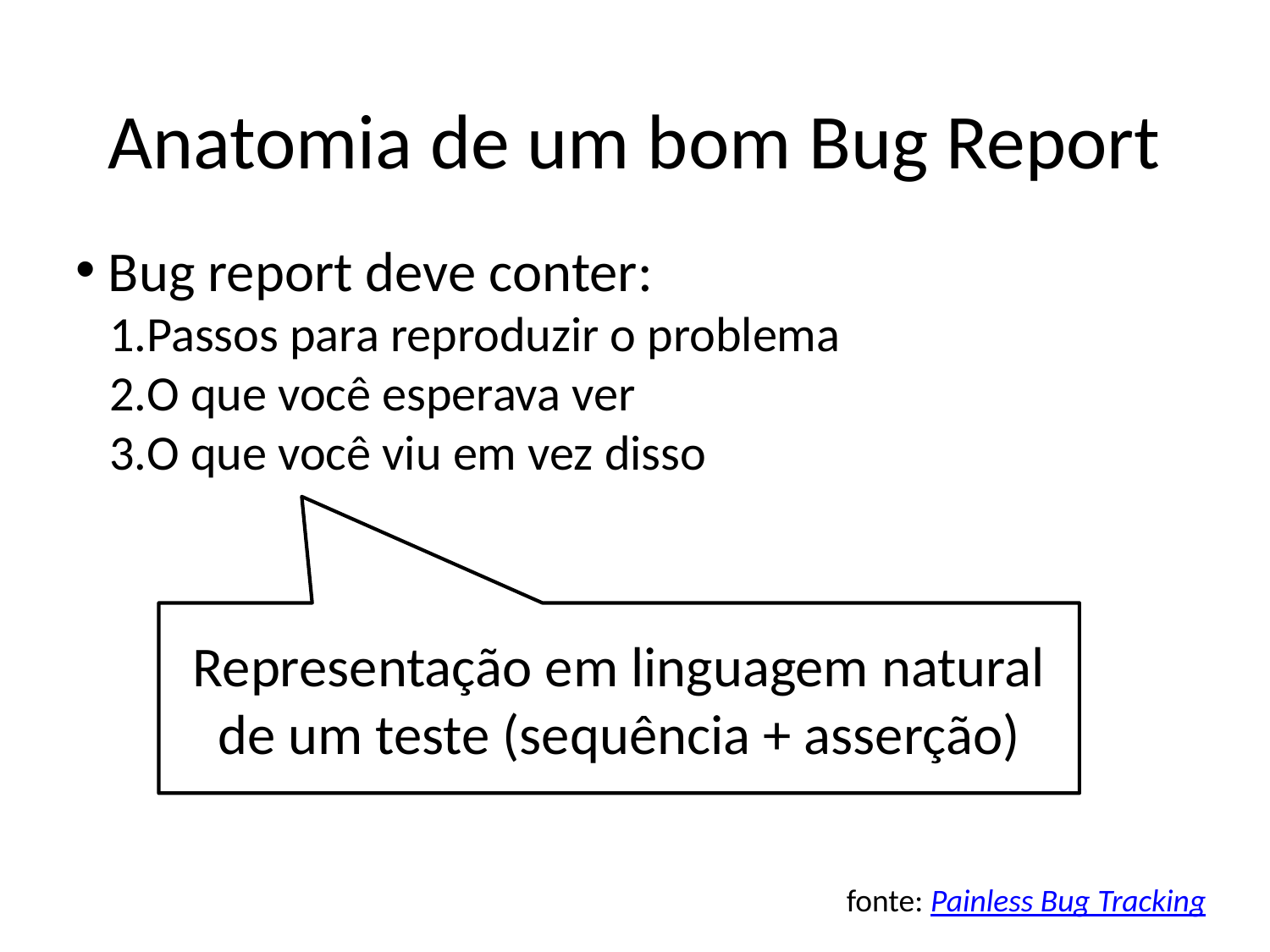

Anatomia de um bom Bug Report
 Bug report deve conter:
Passos para reproduzir o problema
O que você esperava ver
O que você viu em vez disso

Representação em linguagem natural de um teste (sequência + asserção)
fonte: Painless Bug Tracking